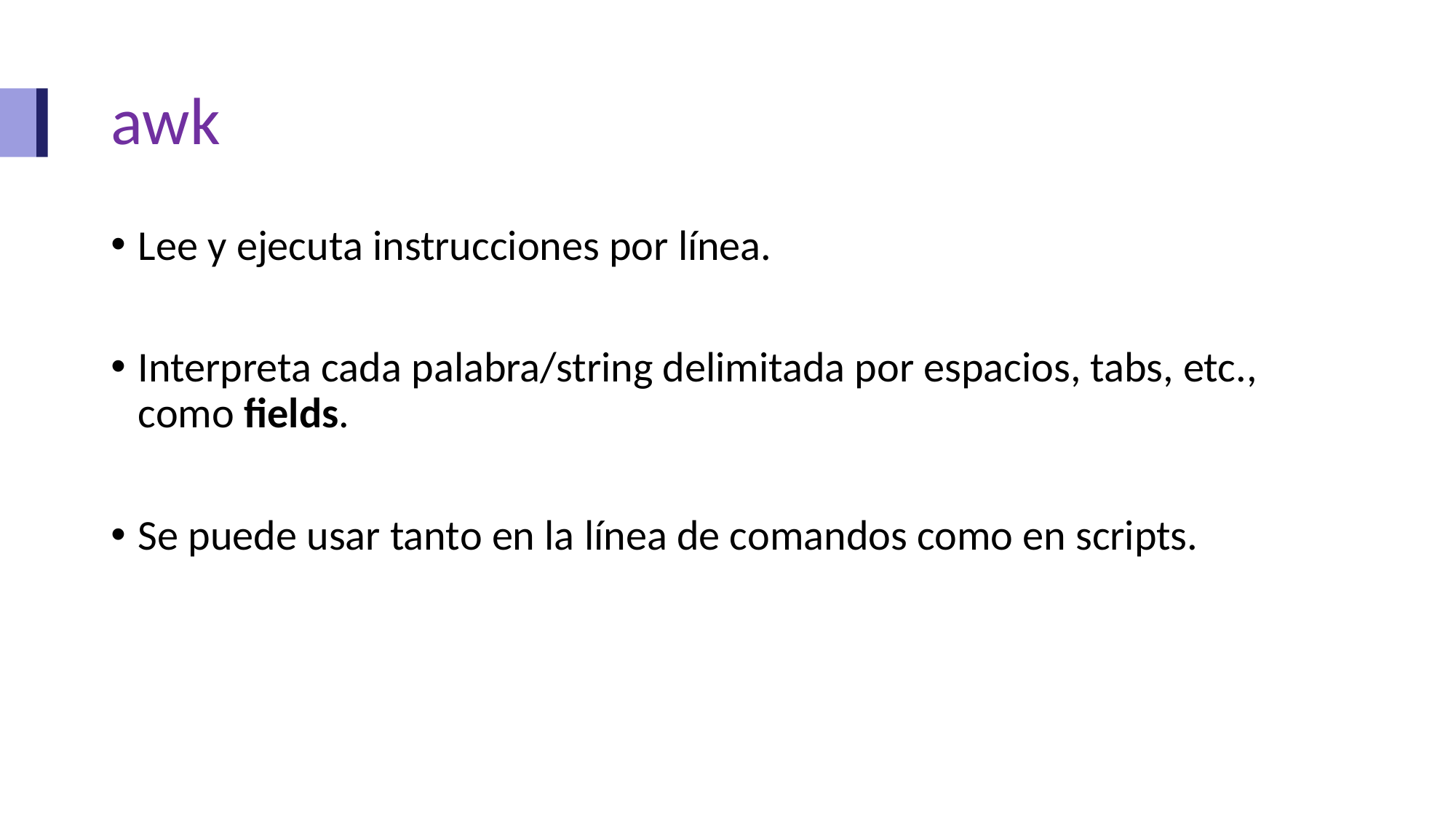

# awk

Lee y ejecuta instrucciones por línea.

Interpreta cada palabra/string delimitada por espacios, tabs, etc., como fields.

Se puede usar tanto en la línea de comandos como en scripts.